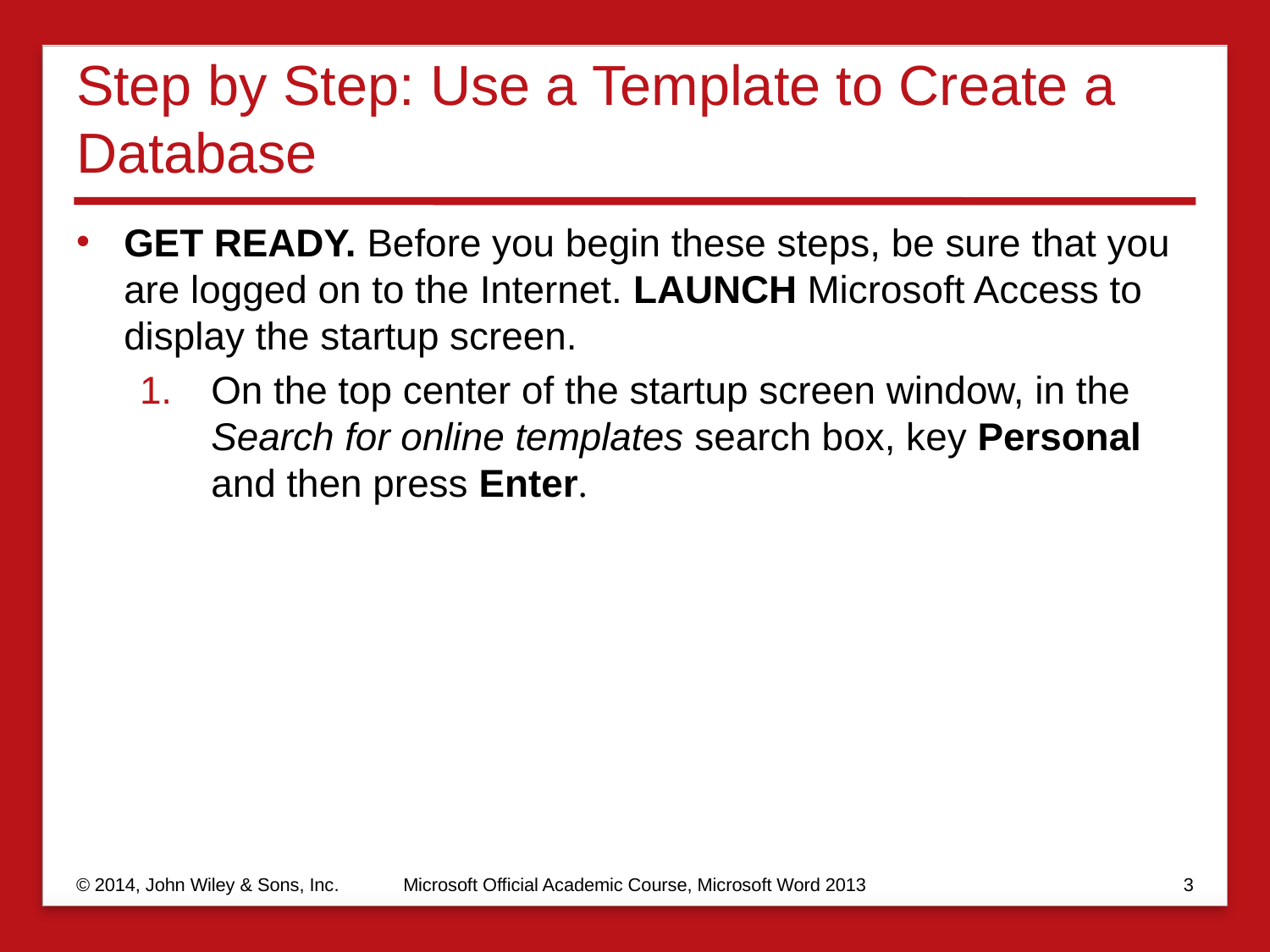

# Step by Step: Use a Template to Create a Database
GET READY. Before you begin these steps, be sure that you are logged on to the Internet. LAUNCH Microsoft Access to display the startup screen.
On the top center of the startup screen window, in the Search for online templates search box, key Personal and then press Enter.
© 2014, John Wiley & Sons, Inc.
Microsoft Official Academic Course, Microsoft Word 2013
3